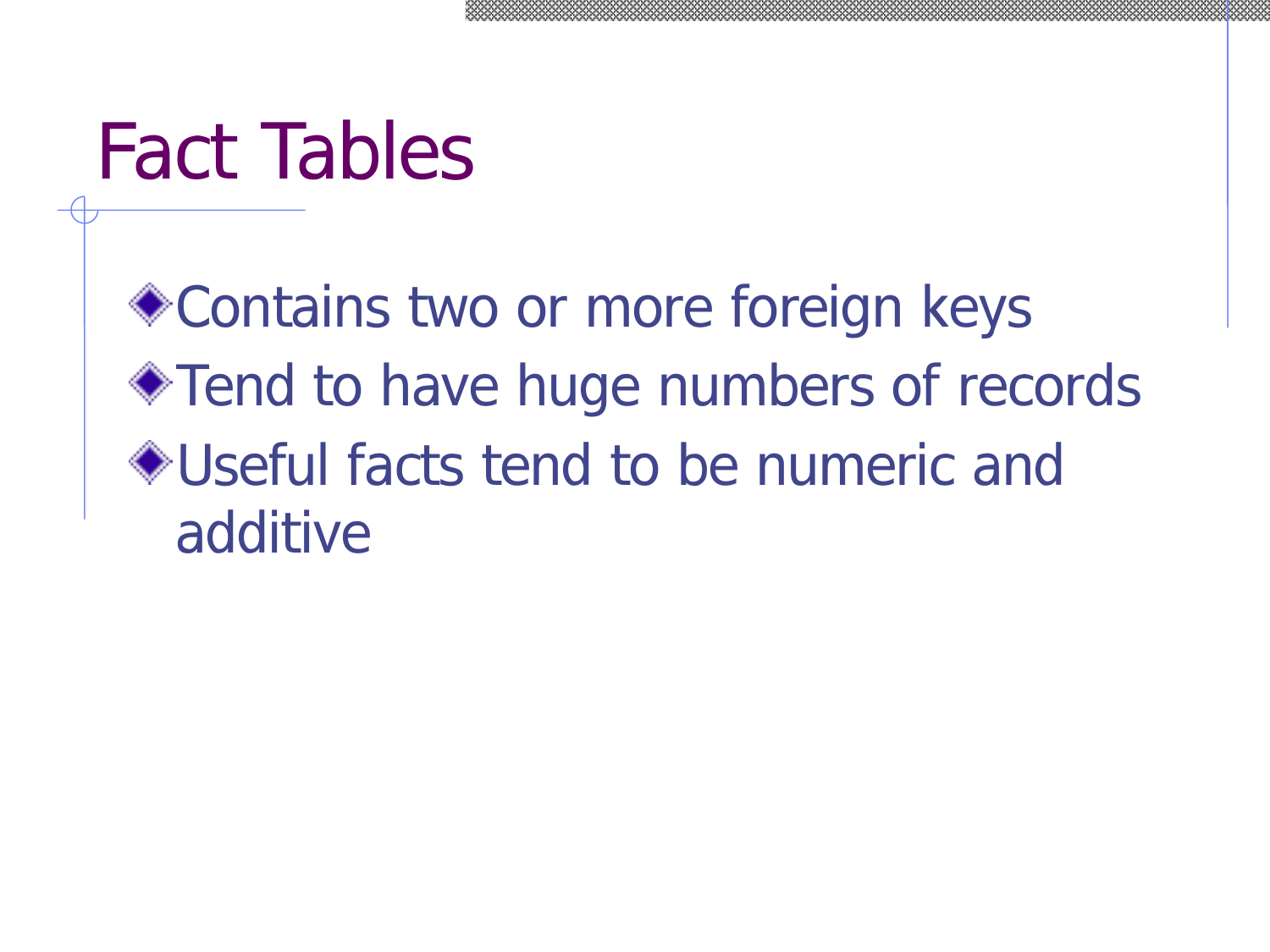

# Fact Tables
Contains two or more foreign keys
Tend to have huge numbers of records
Useful facts tend to be numeric and additive